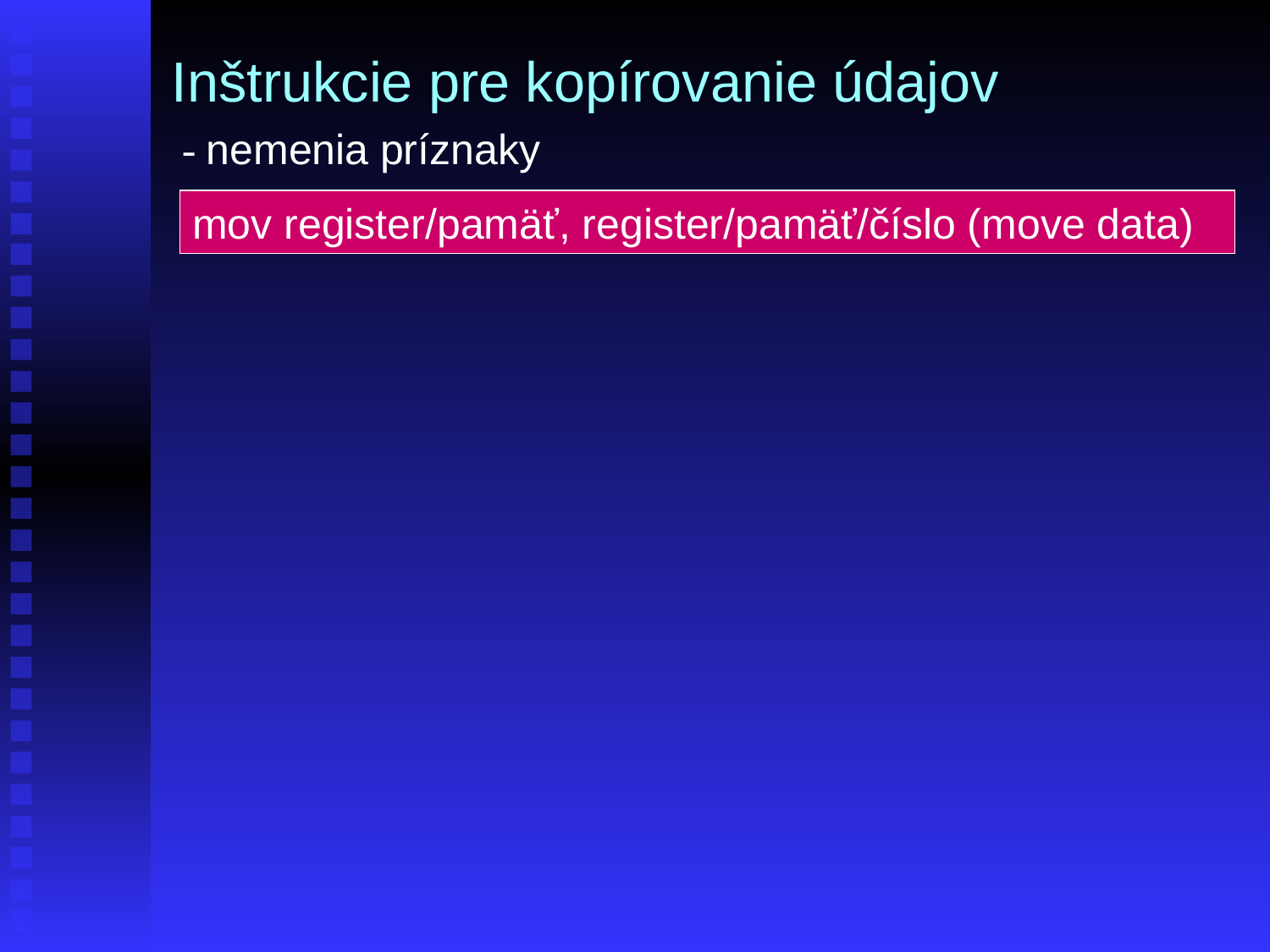

# Inštrukcie pre kopírovanie údajov
 - nemenia príznaky
mov register/pamäť, register/pamäť/číslo (move data)